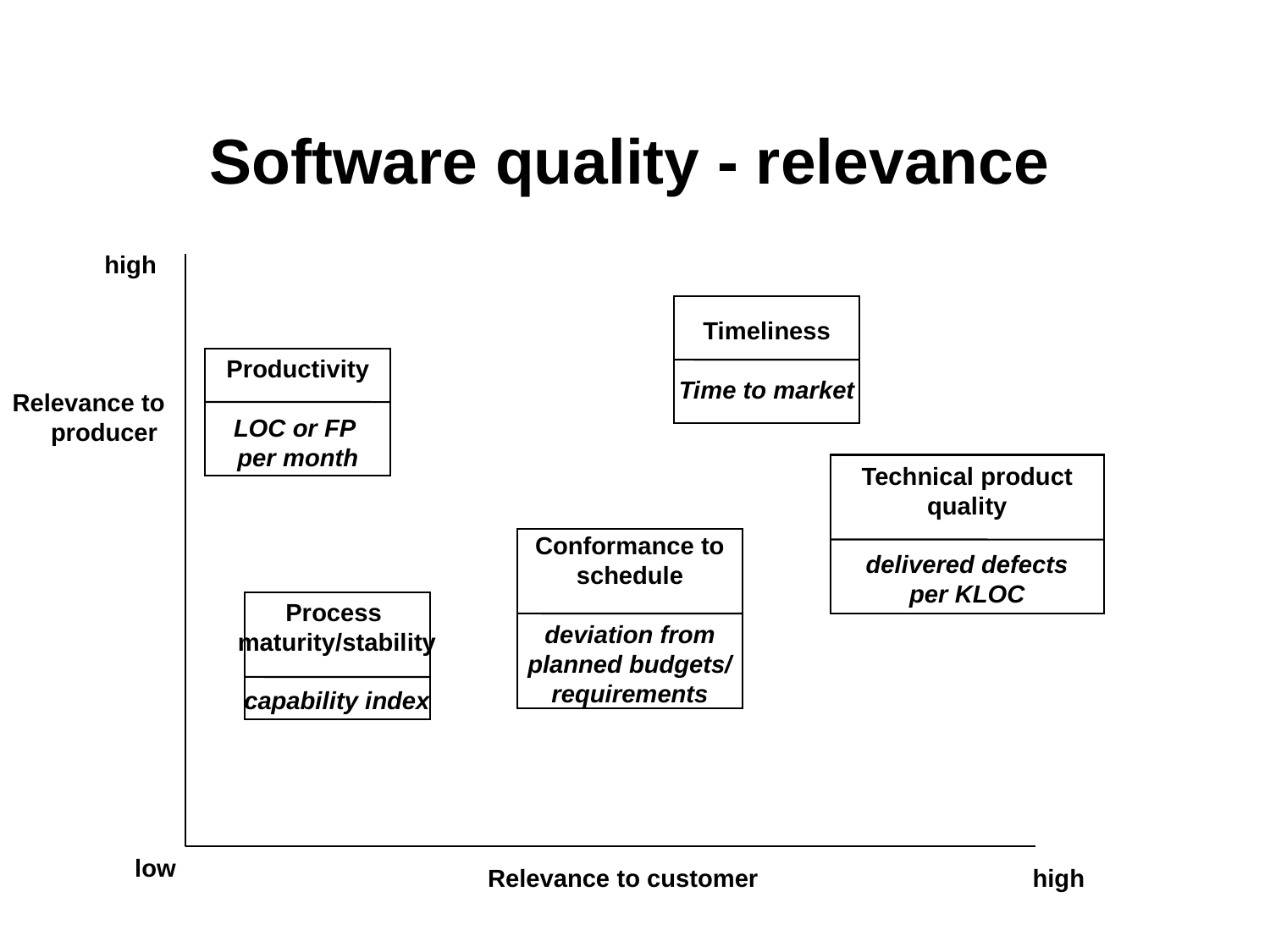

# Software quality - relevance
high

Timeliness

Time to market
Productivity

LOC or FP
per month

Relevance to
producer

Technical product
 quality

delivered defects
per KLOC
Conformance to
schedule

deviation from
planned budgets/
requirements

Process
maturity/stability

capability index

low
Relevance to customer
high
7